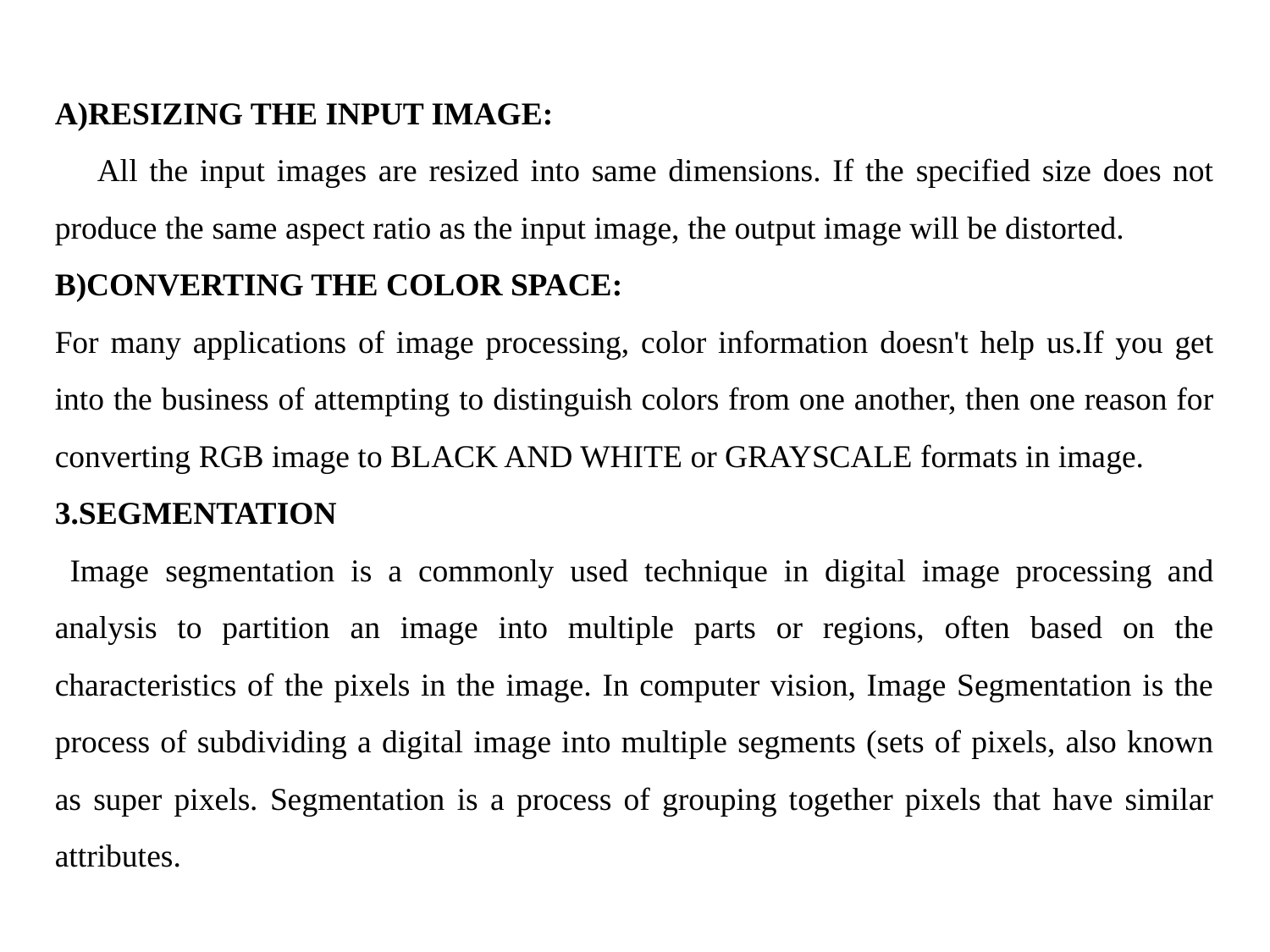

A)RESIZING THE INPUT IMAGE:
    All the input images are resized into same dimensions. If the specified size does not produce the same aspect ratio as the input image, the output image will be distorted.
B)CONVERTING THE COLOR SPACE:
For many applications of image processing, color information doesn't help us.If you get into the business of attempting to distinguish colors from one another, then one reason for converting RGB image to BLACK AND WHITE or GRAYSCALE formats in image.
3.SEGMENTATION
 Image segmentation is a commonly used technique in digital image processing and analysis to partition an image into multiple parts or regions, often based on the characteristics of the pixels in the image. In computer vision, Image Segmentation is the process of subdividing a digital image into multiple segments (sets of pixels, also known as super pixels. Segmentation is a process of grouping together pixels that have similar attributes.